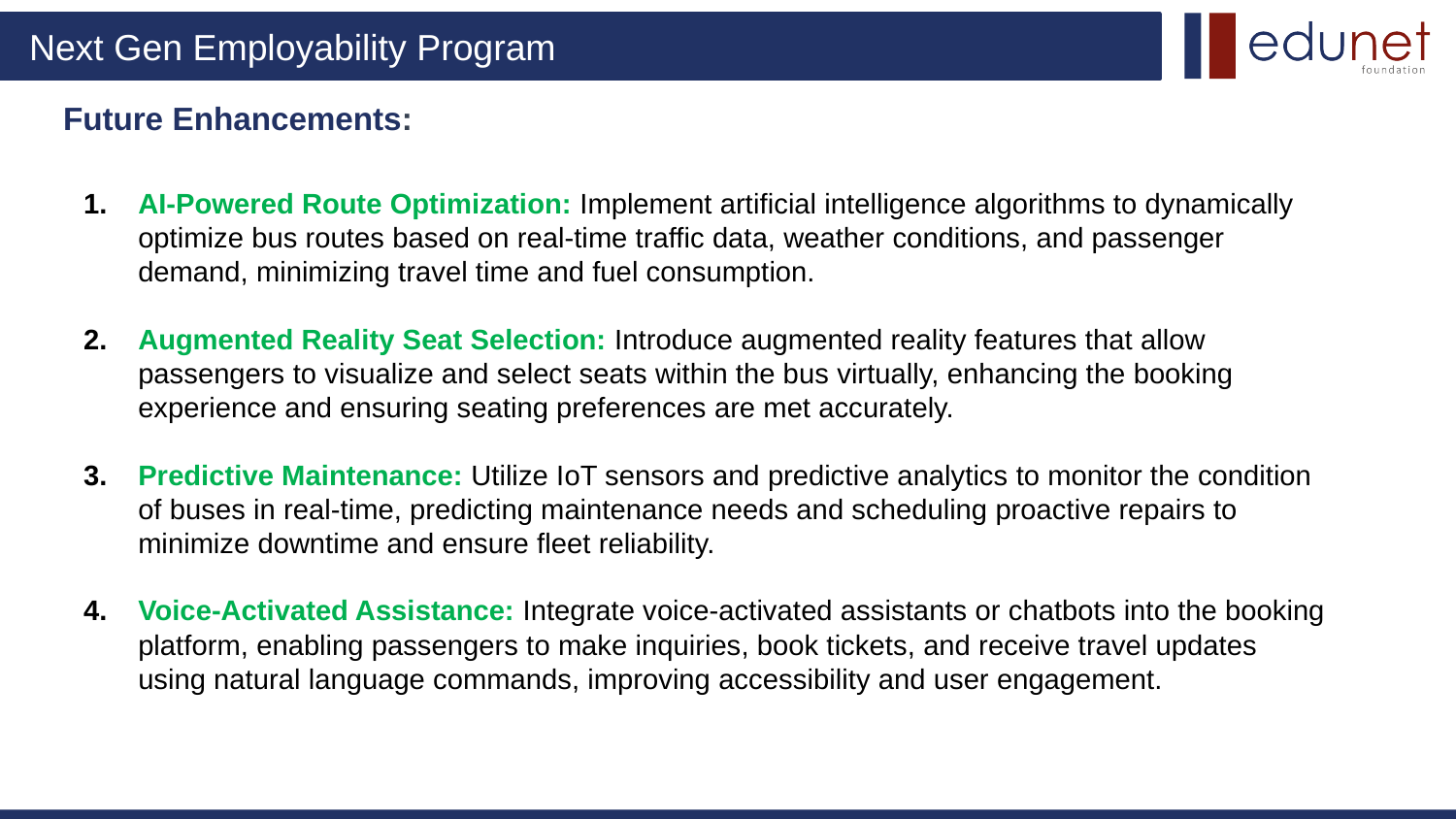

Future Enhancements:
# AI-Powered Route Optimization: Implement artificial intelligence algorithms to dynamically optimize bus routes based on real-time traffic data, weather conditions, and passenger demand, minimizing travel time and fuel consumption.

Augmented Reality Seat Selection: Introduce augmented reality features that allow passengers to visualize and select seats within the bus virtually, enhancing the booking experience and ensuring seating preferences are met accurately.

Predictive Maintenance: Utilize IoT sensors and predictive analytics to monitor the condition of buses in real-time, predicting maintenance needs and scheduling proactive repairs to minimize downtime and ensure fleet reliability.

Voice-Activated Assistance: Integrate voice-activated assistants or chatbots into the booking platform, enabling passengers to make inquiries, book tickets, and receive travel updates using natural language commands, improving accessibility and user engagement.